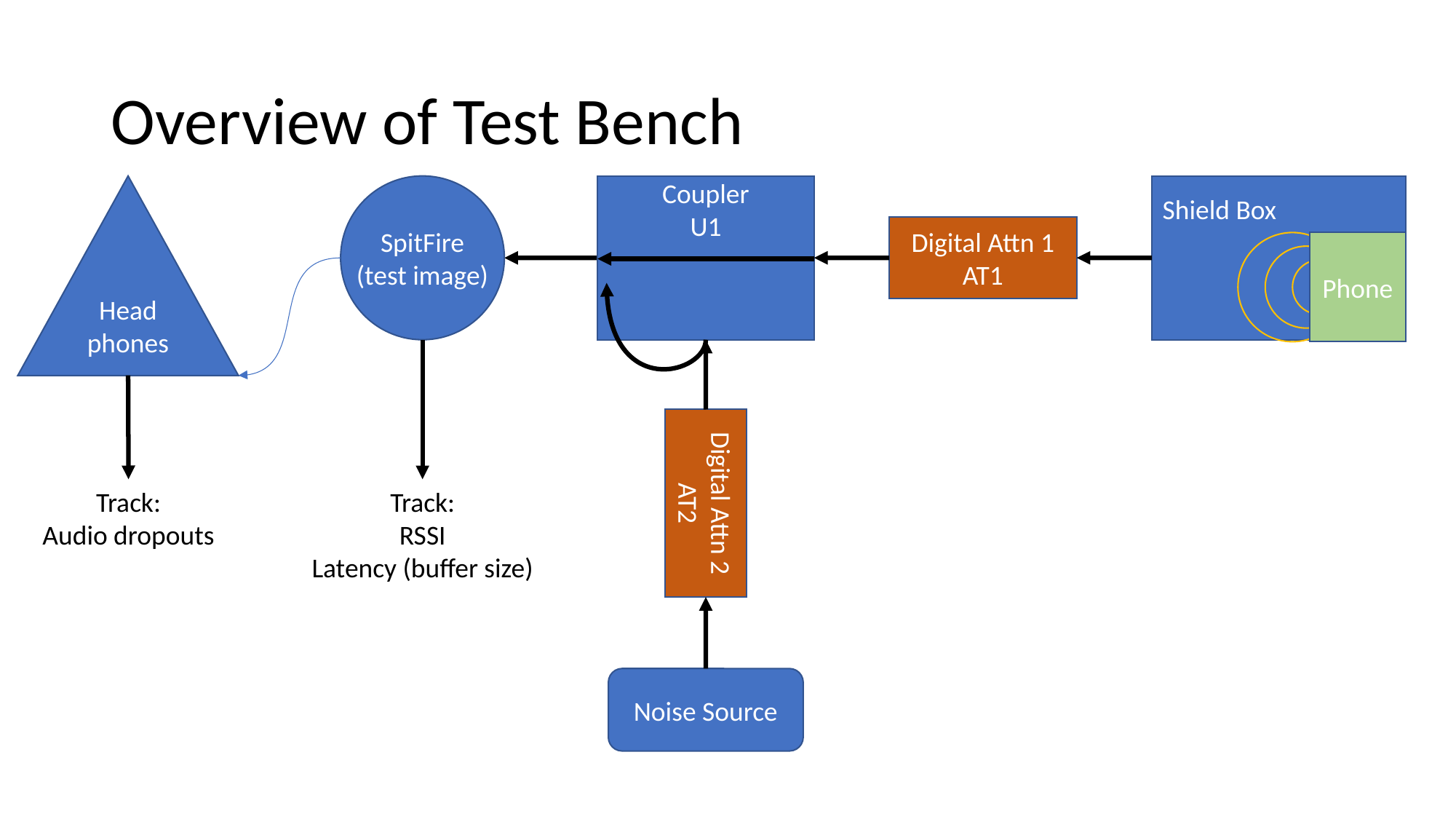

# Overview of Test Bench
Head
phones
SpitFire
(test image)
Coupler
U1

Shield Box

Digital Attn 1
AT1

Phone
Digital Attn 2
AT2
Track:
Audio dropouts
Track:
RSSI
Latency (buffer size)
Noise Source